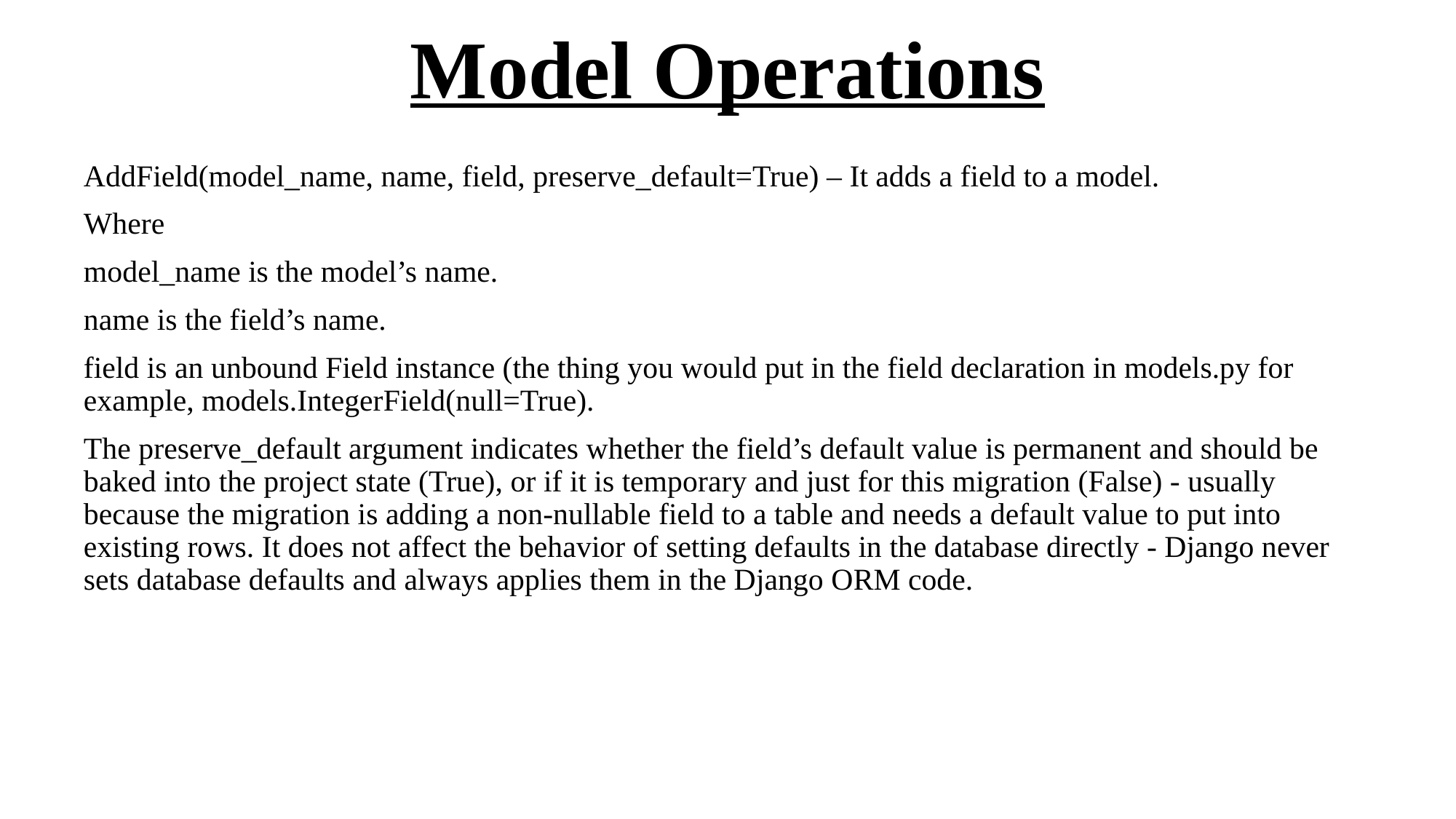

# Model Operations
AddField(model_name, name, field, preserve_default=True) – It adds a field to a model.
Where
model_name is the model’s name.
name is the field’s name.
field is an unbound Field instance (the thing you would put in the field declaration in models.py for example, models.IntegerField(null=True).
The preserve_default argument indicates whether the field’s default value is permanent and should be baked into the project state (True), or if it is temporary and just for this migration (False) - usually because the migration is adding a non-nullable field to a table and needs a default value to put into existing rows. It does not affect the behavior of setting defaults in the database directly - Django never sets database defaults and always applies them in the Django ORM code.